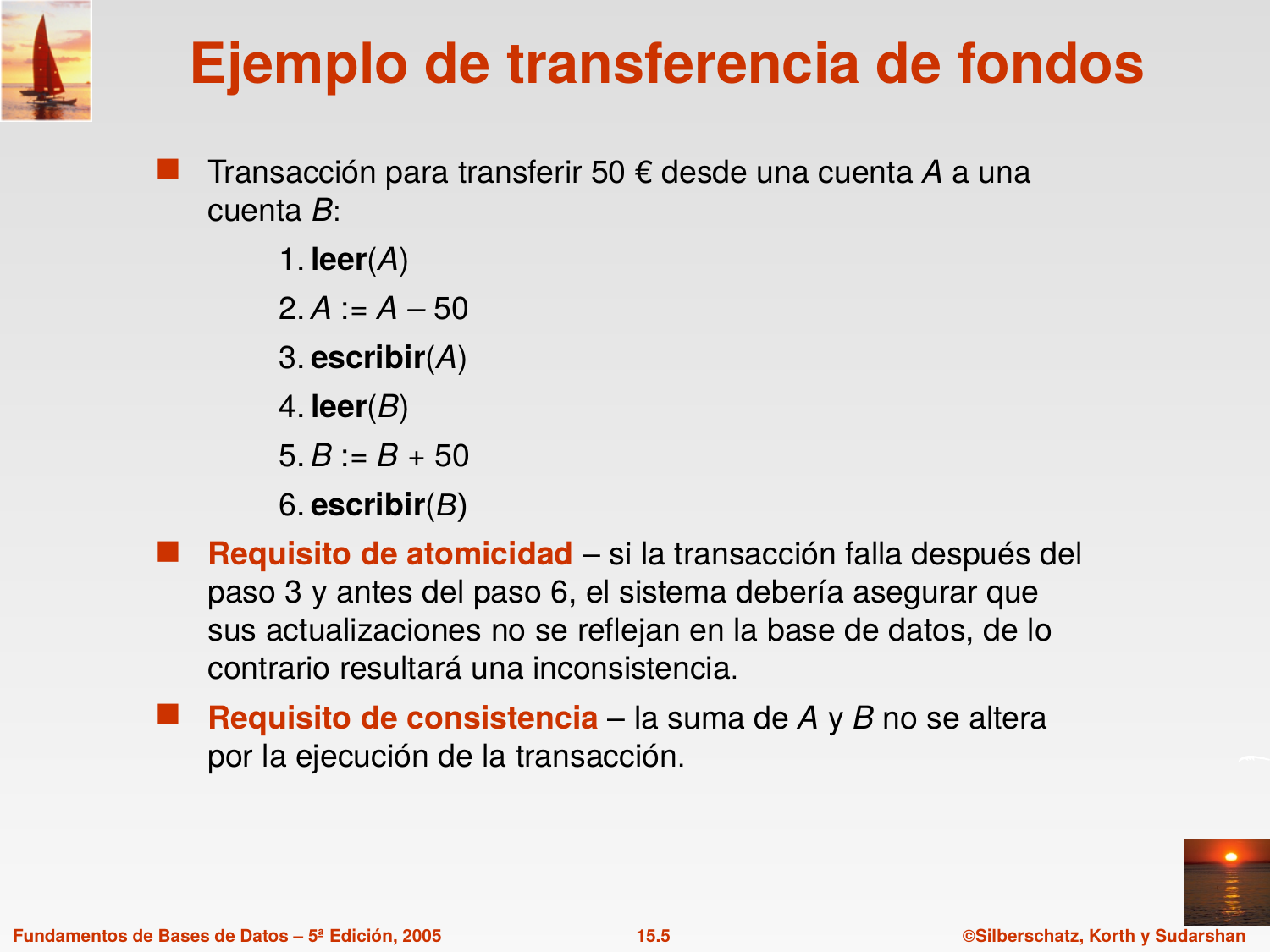

# Ejemplo de transferencia de fondos
Transacción para transferir 50 € desde una cuenta A a una cuenta B:
1.	leer(A)
2.	A := A – 50
3.	escribir(A)
4.	leer(B)
5.	B := B + 50
6.	escribir(B)
Requisito de atomicidad – si la transacción falla después del paso 3 y antes del paso 6, el sistema debería asegurar que sus actualizaciones no se reflejan en la base de datos, de lo contrario resultará una inconsistencia.
Requisito de consistencia – la suma de A y B no se altera por la ejecución de la transacción.